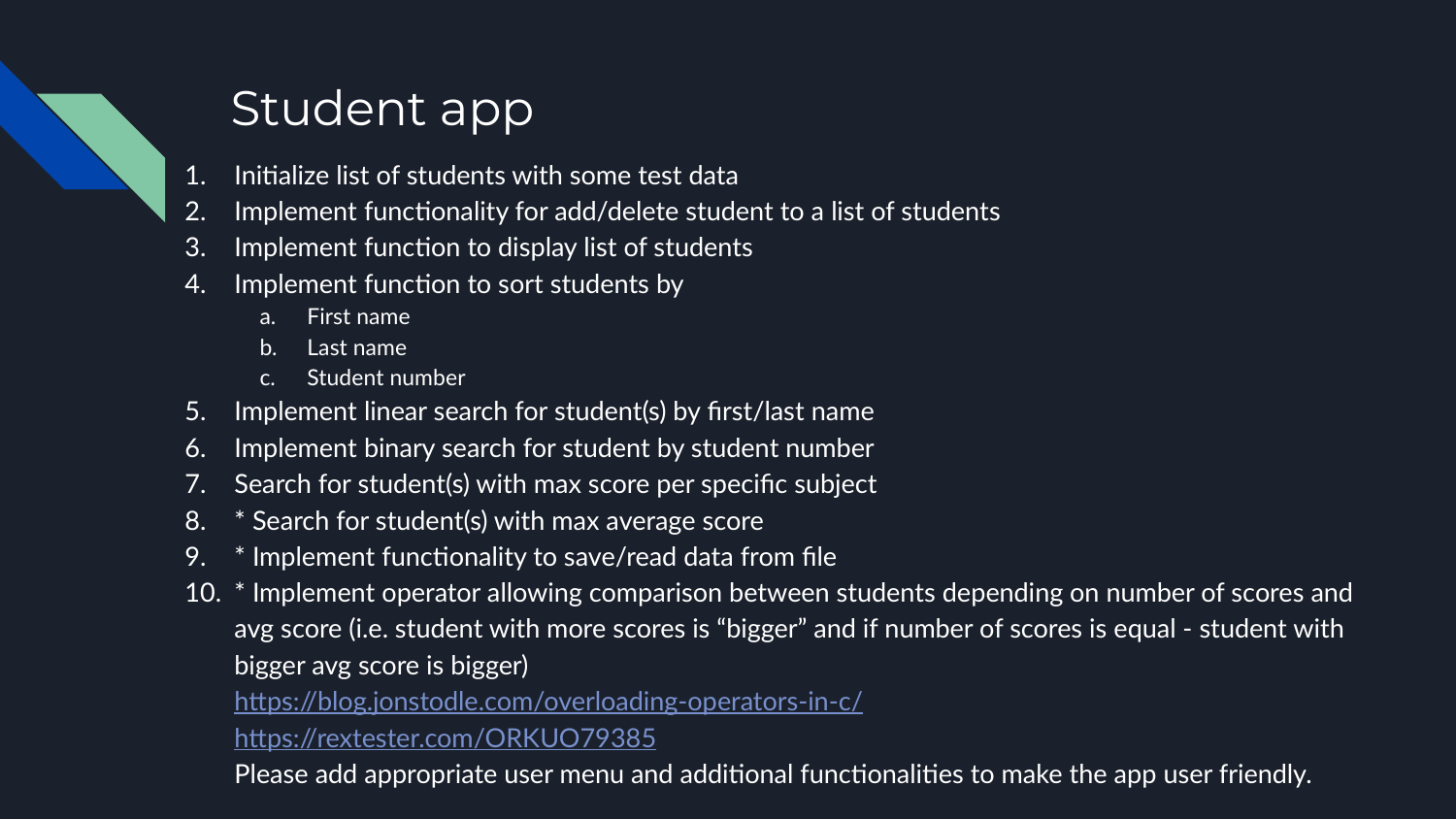

# Student app
Initialize list of students with some test data
Implement functionality for add/delete student to a list of students
Implement function to display list of students
Implement function to sort students by
First name
Last name
Student number
Implement linear search for student(s) by first/last name
Implement binary search for student by student number
Search for student(s) with max score per specific subject
* Search for student(s) with max average score
* Implement functionality to save/read data from file
* Implement operator allowing comparison between students depending on number of scores and avg score (i.e. student with more scores is “bigger” and if number of scores is equal - student with bigger avg score is bigger)
https://blog.jonstodle.com/overloading-operators-in-c/
https://rextester.com/ORKUO79385
Please add appropriate user menu and additional functionalities to make the app user friendly.